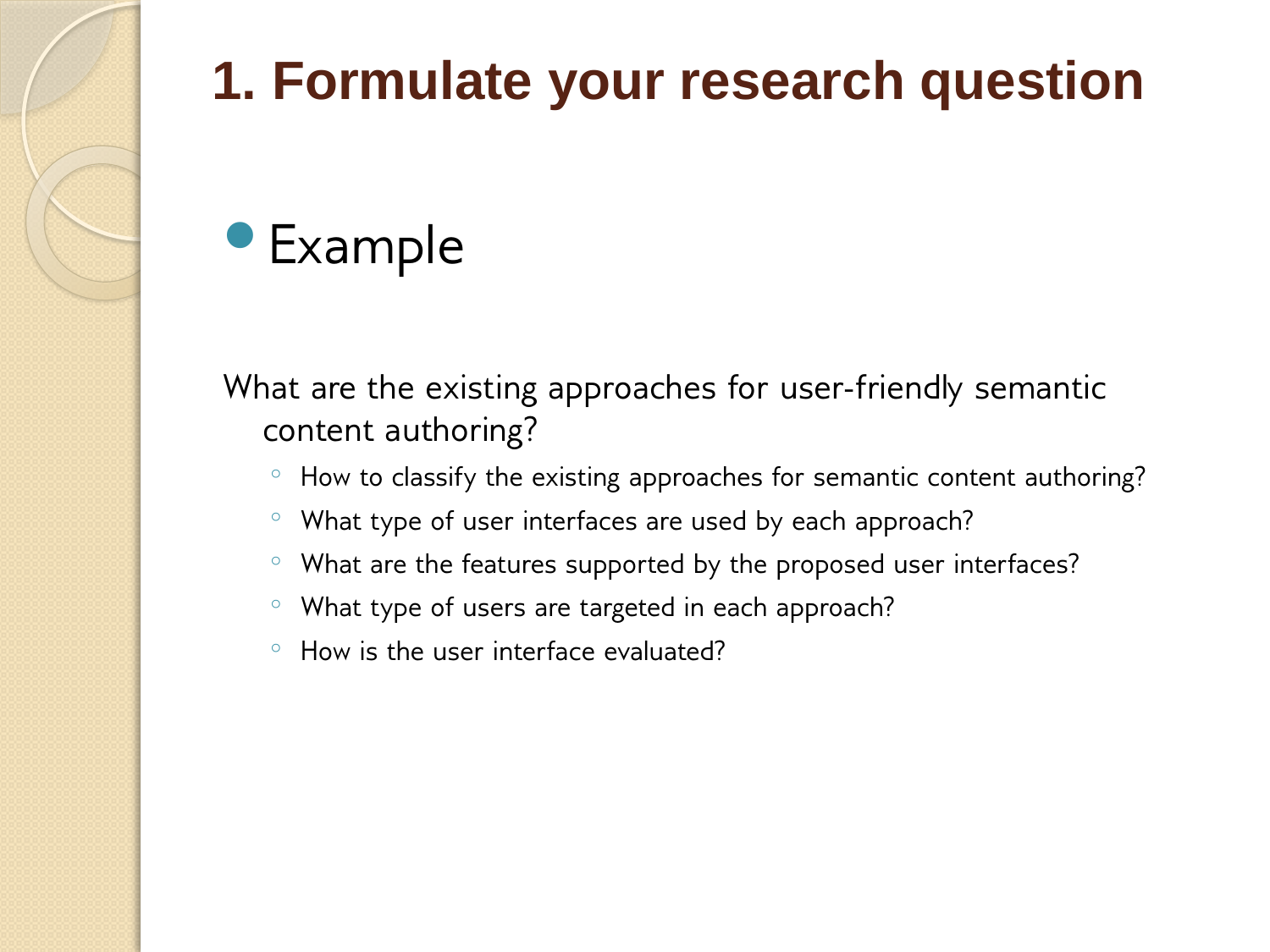

# 1. Formulate your research question
Example

What are the existing approaches for user-friendly semantic content authoring?
How to classify the existing approaches for semantic content authoring?
What type of user interfaces are used by each approach?
What are the features supported by the proposed user interfaces?
What type of users are targeted in each approach?
How is the user interface evaluated?